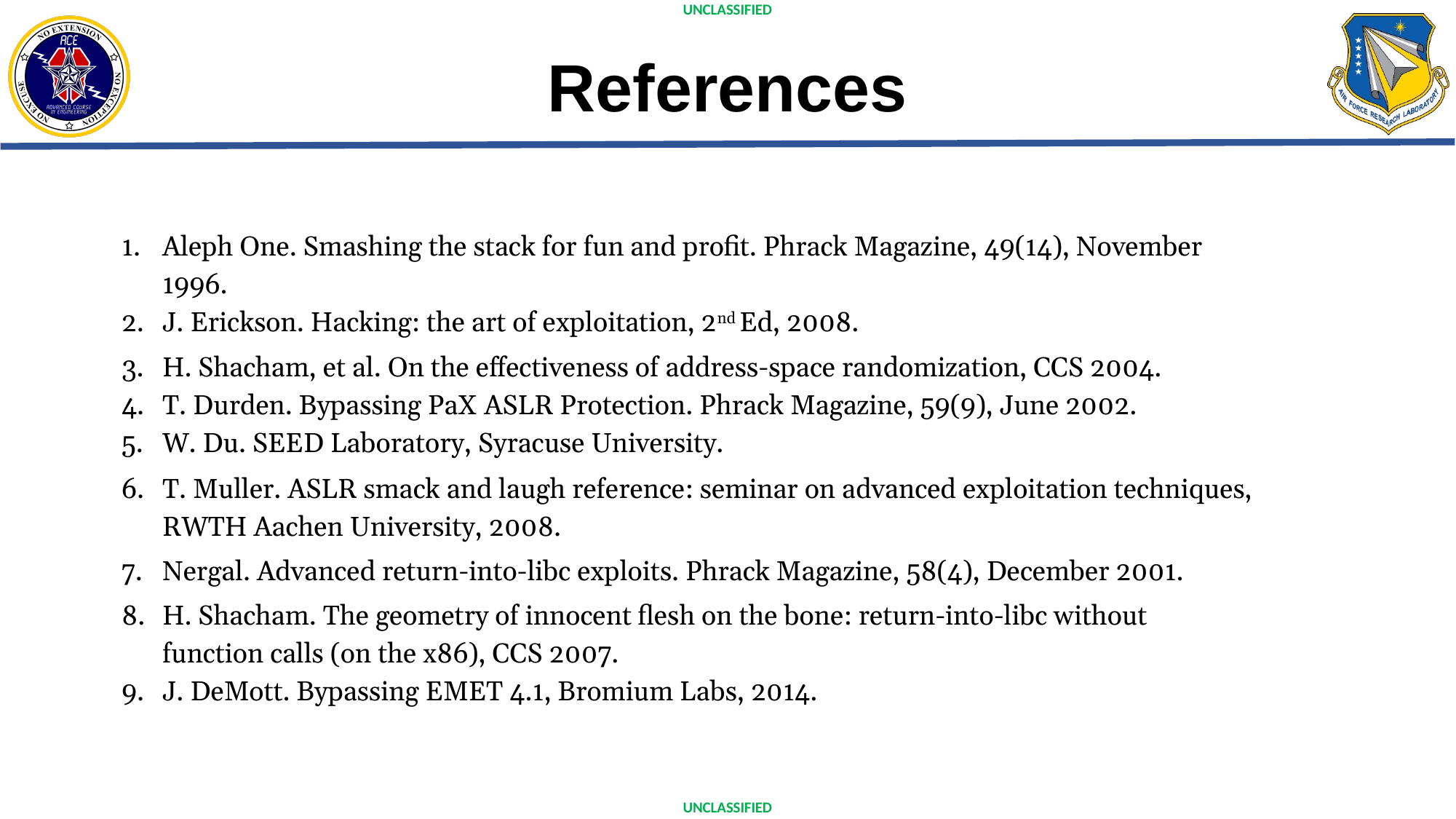

# References
Aleph One. Smashing the stack for fun and profit. Phrack Magazine, 49(14), November 1996.
J. Erickson. Hacking: the art of exploitation, 2nd Ed, 2008.
H. Shacham, et al. On the effectiveness of address-space randomization, CCS 2004.
T. Durden. Bypassing PaX ASLR Protection. Phrack Magazine, 59(9), June 2002.
W. Du. SEED Laboratory, Syracuse University.
T. Muller. ASLR smack and laugh reference: seminar on advanced exploitation techniques, RWTH Aachen University, 2008.
Nergal. Advanced return-into-libc exploits. Phrack Magazine, 58(4), December 2001.
H. Shacham. The geometry of innocent flesh on the bone: return-into-libc without function calls (on the x86), CCS 2007.
J. DeMott. Bypassing EMET 4.1, Bromium Labs, 2014.